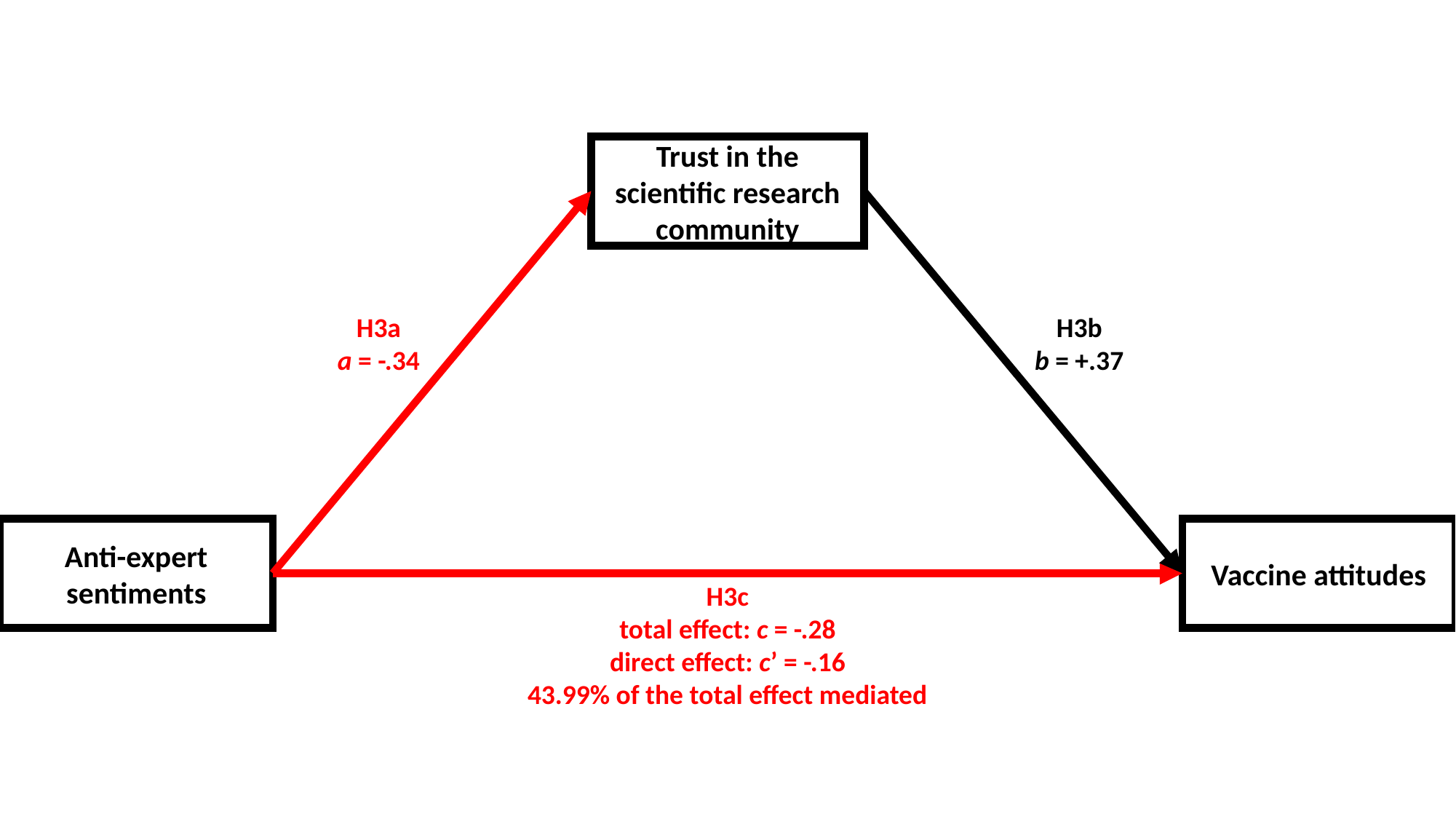

Trust in the scientific research community
H3a
a = -.34
H3b
b = +.37
Anti-expert sentiments
Vaccine attitudes
H3c
total effect: c = -.28
direct effect: c’ = -.16
43.99% of the total effect mediated